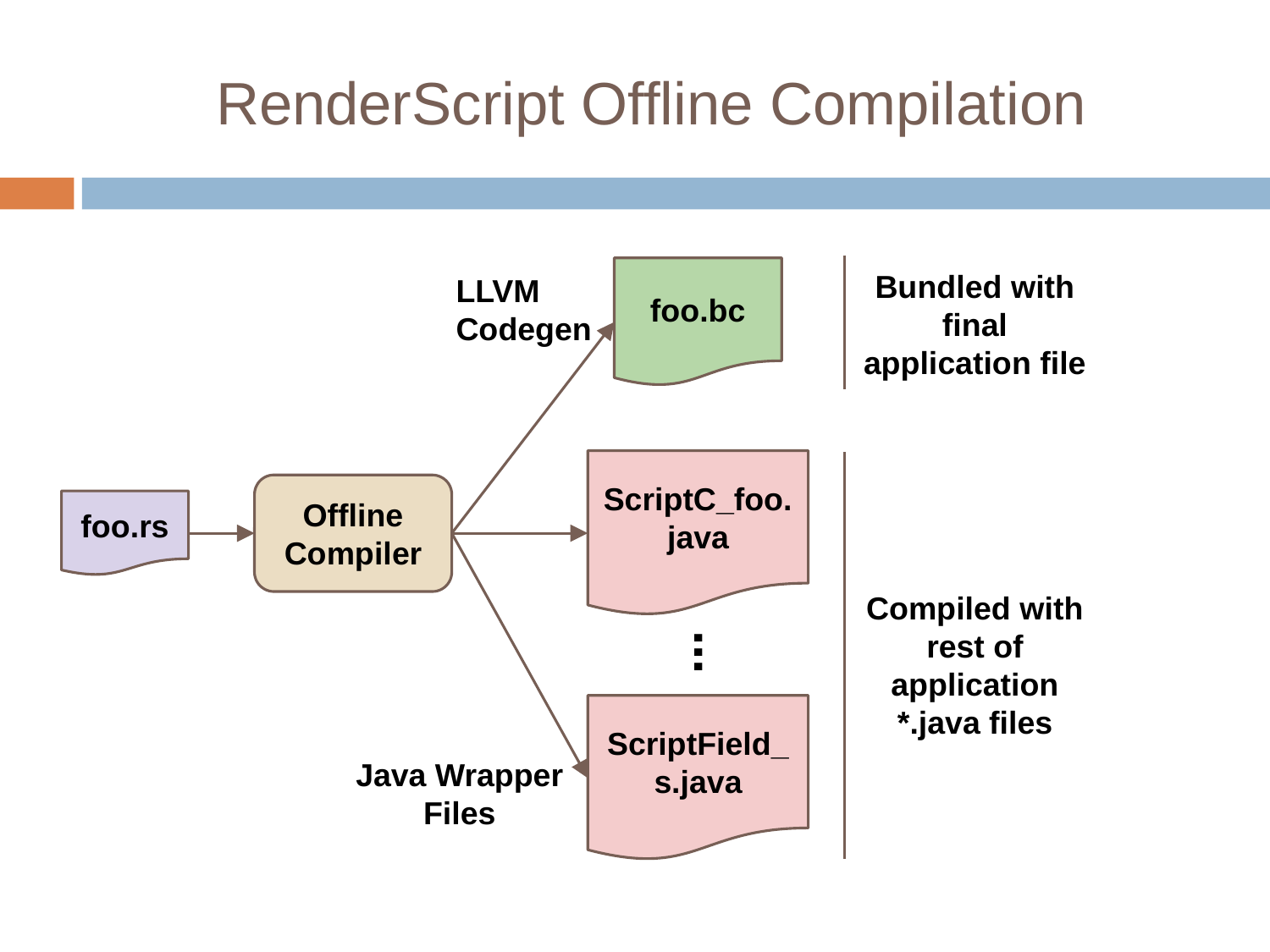

# RenderScript Offline Compilation
Bundled with final application file
LLVM Codegen
foo.bc
ScriptC_foo.java
Offline Compiler
foo.rs
Compiled with rest of application *.java files
...
ScriptField_s.java
Java Wrapper Files